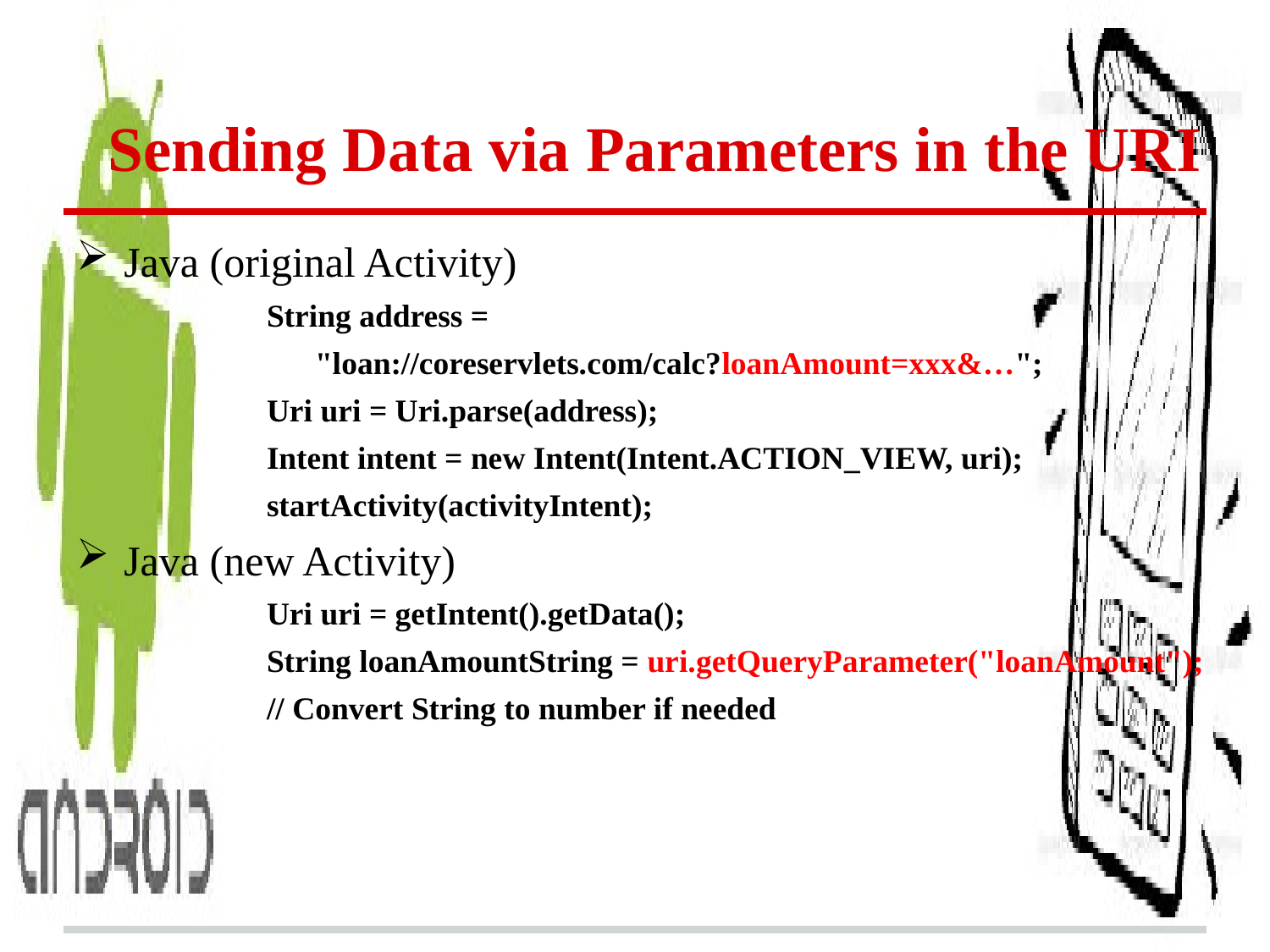

# Sending Data via Parameters in the URI
Java (original Activity)
String address =
      "loan://coreservlets.com/calc?loanAmount=xxx&…";
Uri uri = Uri.parse(address);
Intent intent = new Intent(Intent.ACTION_VIEW, uri);
startActivity(activityIntent);
Java (new Activity)
Uri uri = getIntent().getData();
String loanAmountString = uri.getQueryParameter("loanAmount");
// Convert String to number if needed